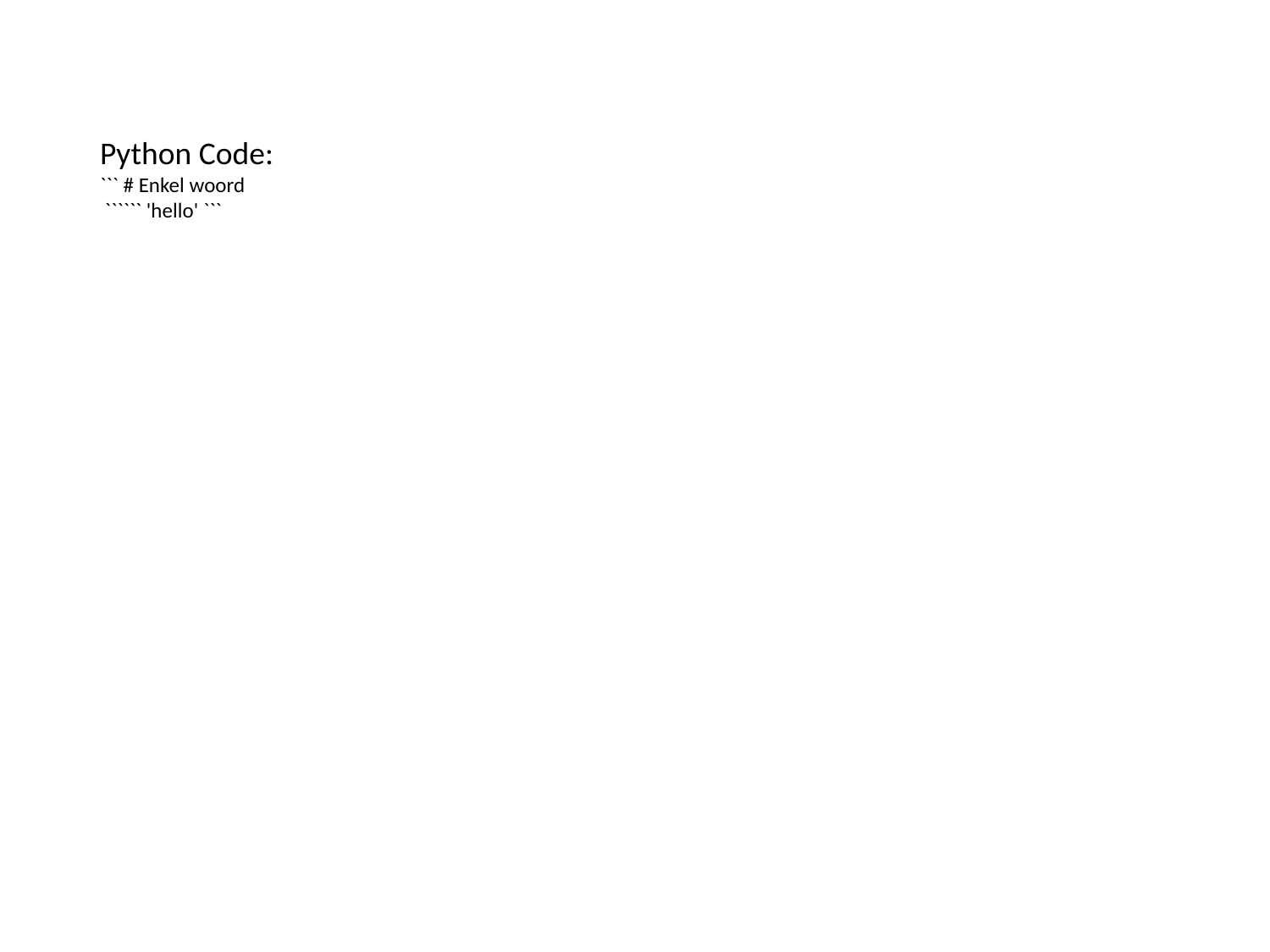

Python Code:
``` # Enkel woord
 `````` 'hello' ```